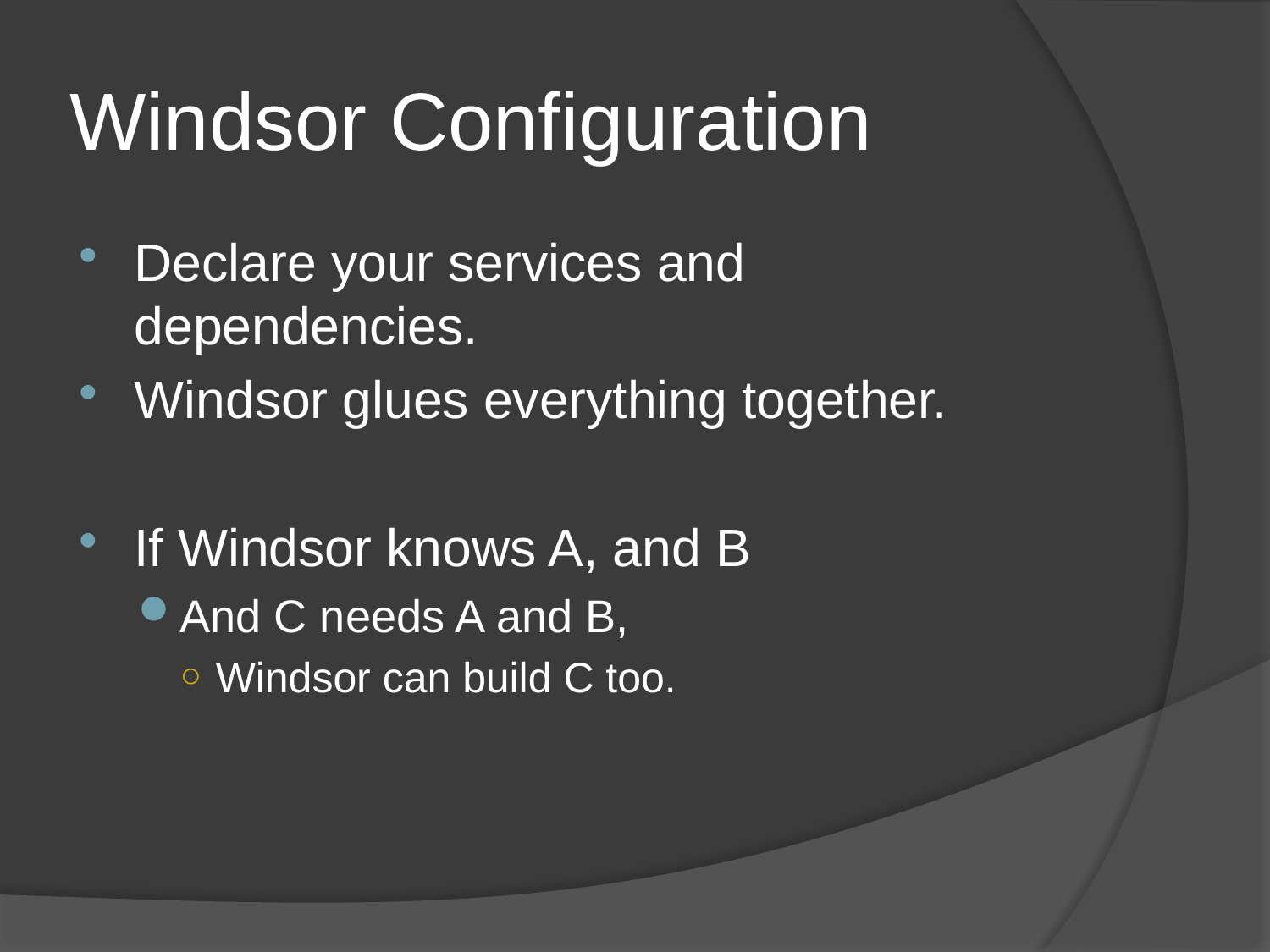

# Windsor Configuration
Declare your services and dependencies.
Windsor glues everything together.

If Windsor knows A, and B
And C needs A and B,
Windsor can build C too.